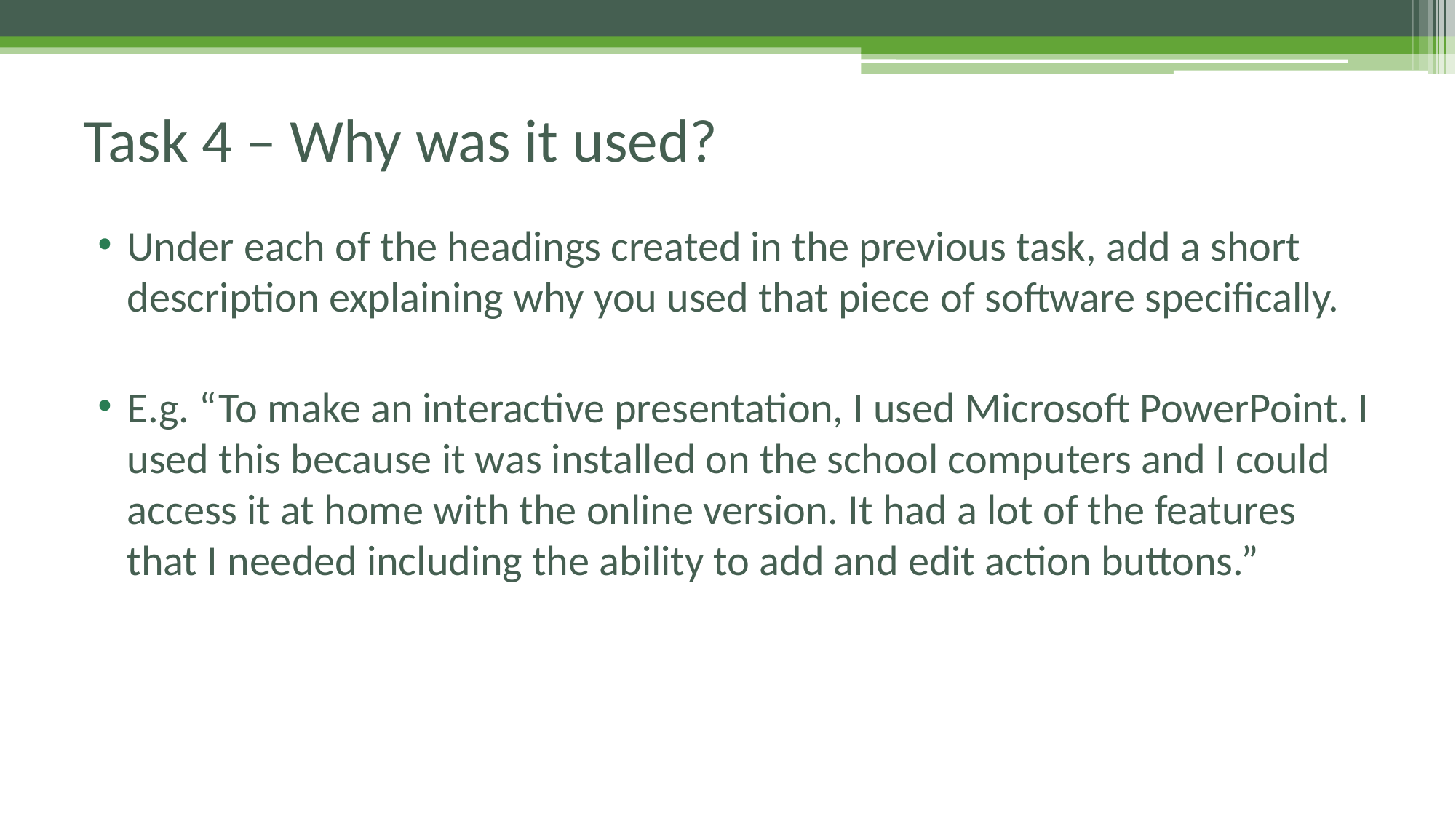

# Task 4 – Why was it used?
Under each of the headings created in the previous task, add a short description explaining why you used that piece of software specifically.

E.g. “To make an interactive presentation, I used Microsoft PowerPoint. I used this because it was installed on the school computers and I could access it at home with the online version. It had a lot of the features that I needed including the ability to add and edit action buttons.”